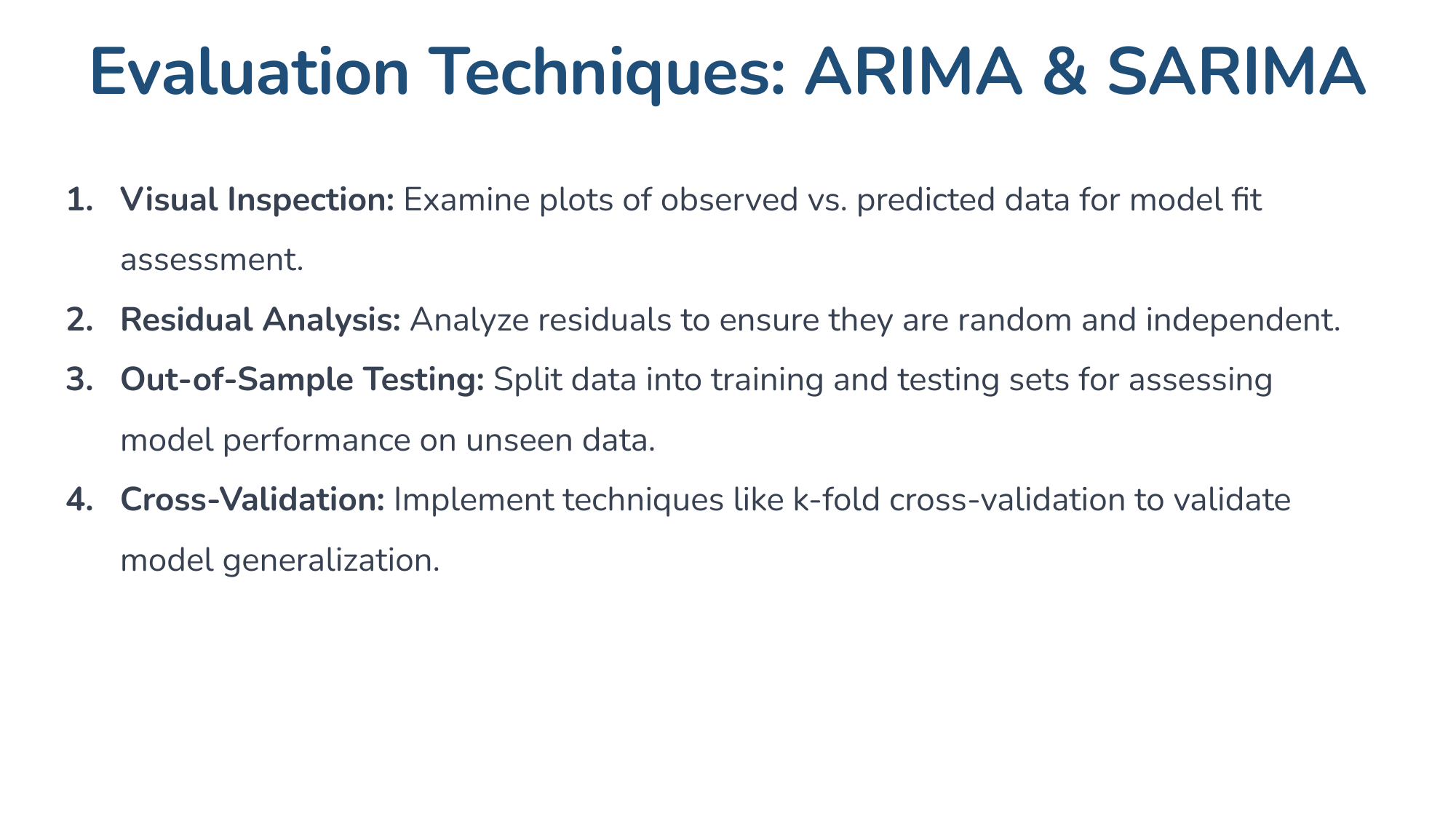

Evaluation Techniques: ARIMA & SARIMA
Visual Inspection: Examine plots of observed vs. predicted data for model fit assessment.
Residual Analysis: Analyze residuals to ensure they are random and independent.
Out-of-Sample Testing: Split data into training and testing sets for assessing model performance on unseen data.
Cross-Validation: Implement techniques like k-fold cross-validation to validate model generalization.